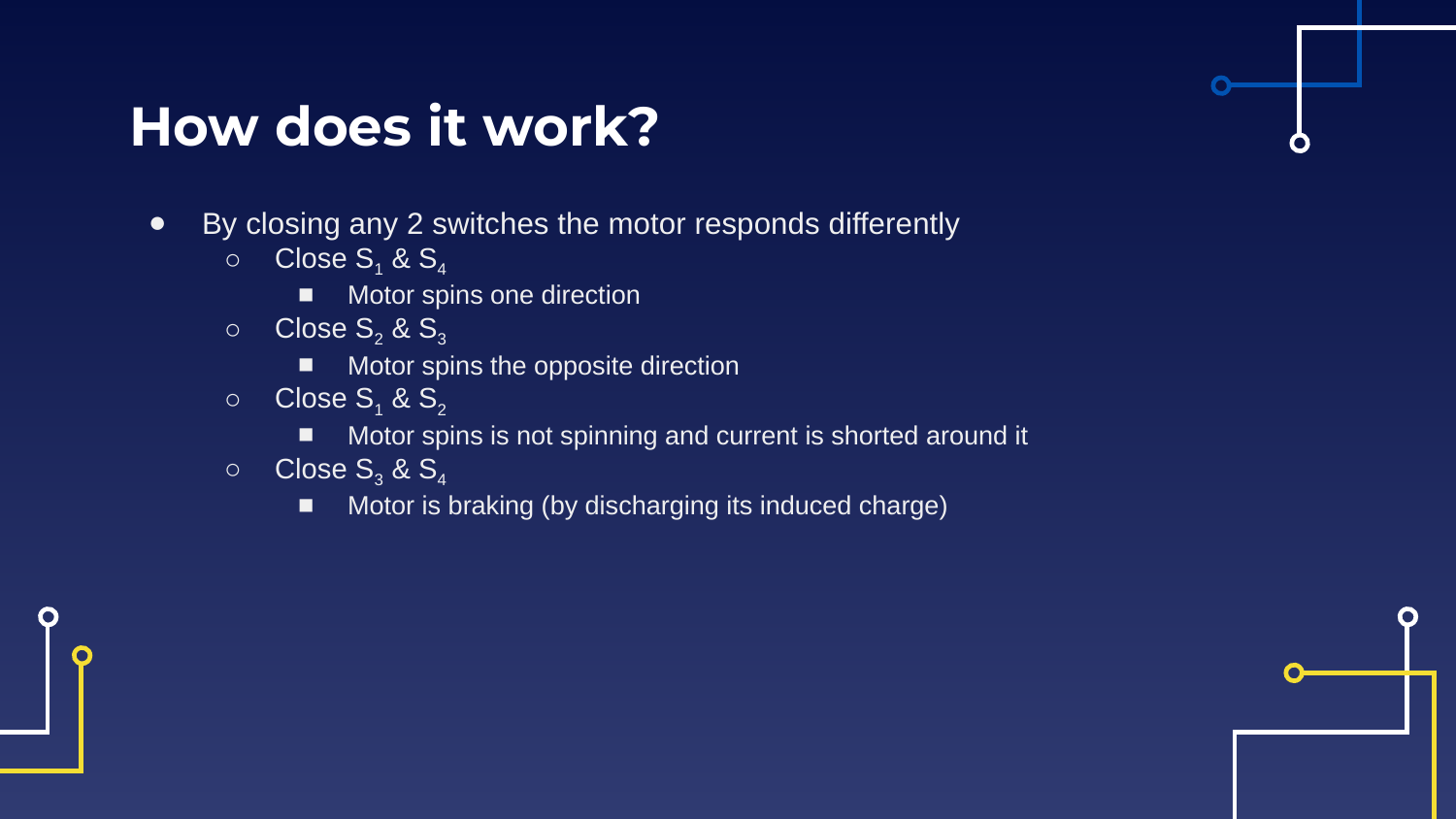

# How does it work?
By closing any 2 switches the motor responds differently
Close S1 & S4
Motor spins one direction
Close S2 & S3
Motor spins the opposite direction
Close S1 & S2
Motor spins is not spinning and current is shorted around it
Close S3 & S4
Motor is braking (by discharging its induced charge)